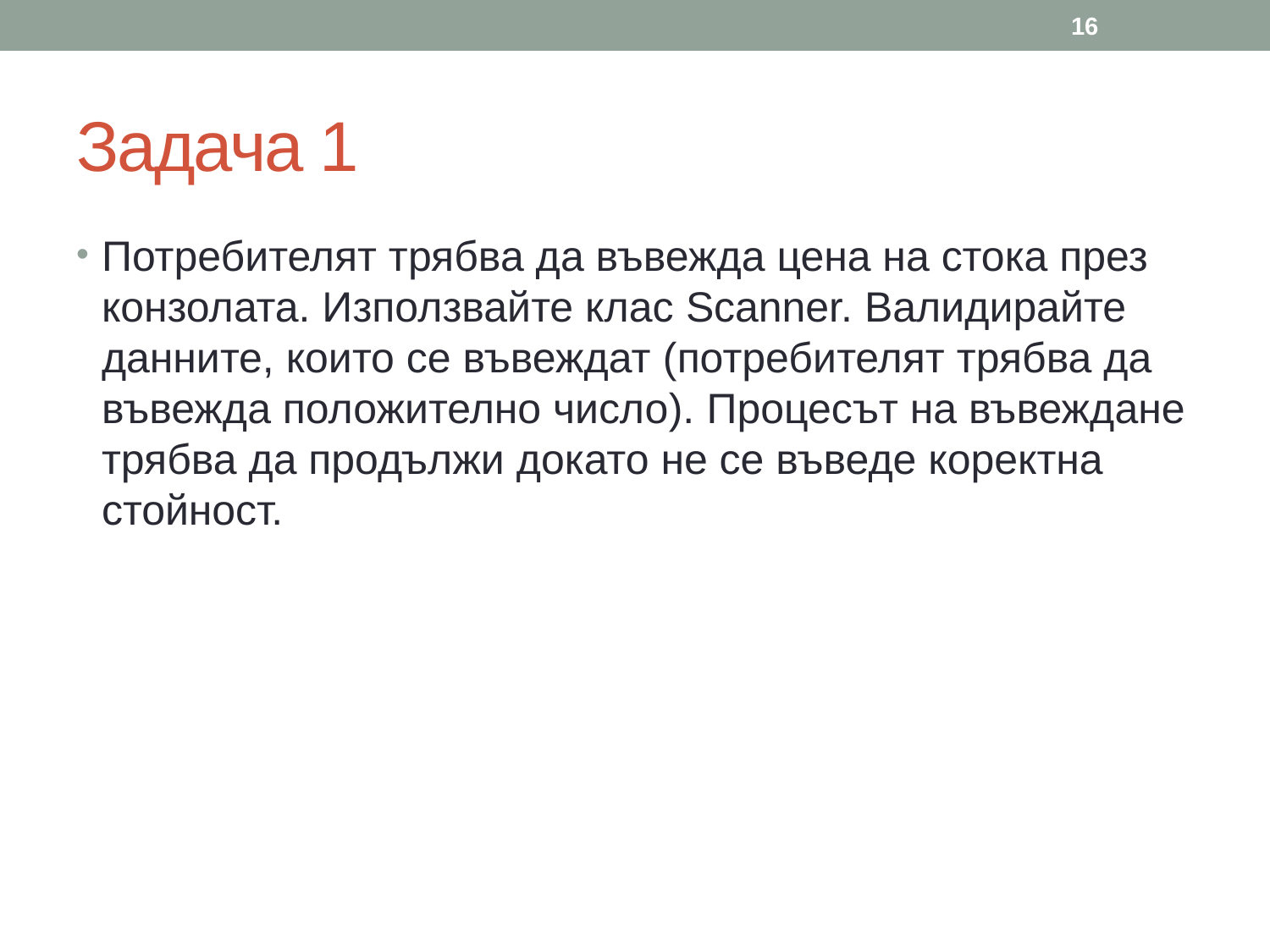

16
# Задача 1
Потребителят трябва да въвежда цена на стока през конзолата. Използвайте клас Scanner. Валидирайте данните, които се въвеждат (потребителят трябва да въвежда положително число). Процесът на въвеждане трябва да продължи докато не се въведе коректна стойност.